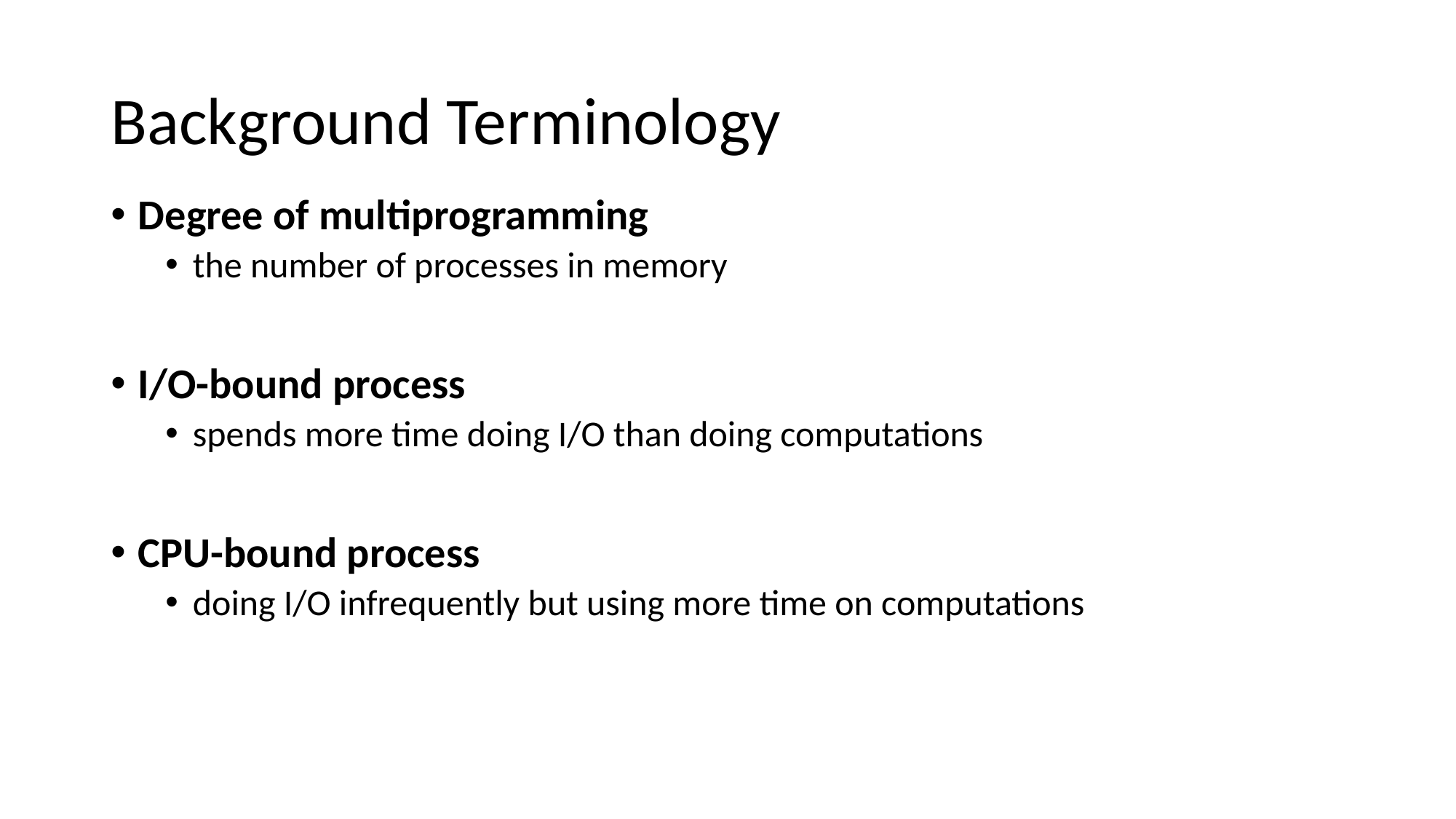

# Background Terminology
Degree of multiprogramming
the number of processes in memory

I/O-bound process
spends more time doing I/O than doing computations

CPU-bound process
doing I/O infrequently but using more time on computations